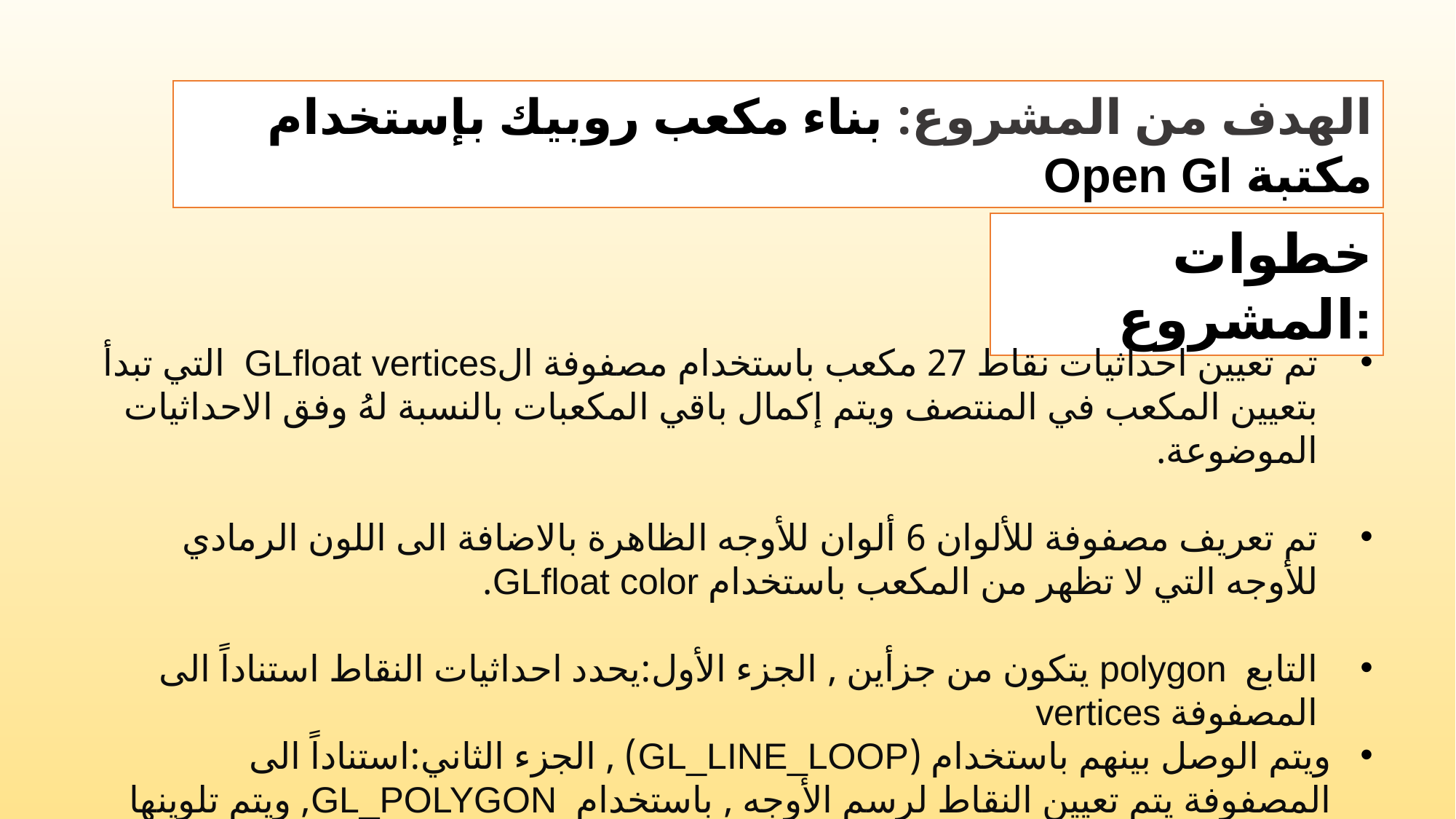

الهدف من المشروع: بناء مكعب روبيك بإستخدام مكتبة Open Gl
خطوات المشروع:
تم تعيين احداثيات نقاط 27 مكعب باستخدام مصفوفة الGLfloat vertices  التي تبدأ بتعيين المكعب في المنتصف ويتم إكمال باقي المكعبات بالنسبة لهُ وفق الاحداثيات الموضوعة.

تم تعريف مصفوفة للألوان 6 ألوان للأوجه الظاهرة بالاضافة الى اللون الرمادي للأوجه التي لا تظهر من المكعب باستخدام GLfloat color.

التابع  polygon يتكون من جزأين , الجزء الأول:يحدد احداثيات النقاط استناداً الى المصفوفة vertices
ويتم الوصل بينهم باستخدام (GL_LINE_LOOP) , الجزء الثاني:استناداً الى المصفوفة يتم تعيين النقاط لرسم الأوجه , باستخدام  GL_POLYGON, ويتم تلوينها باستخدام مصفوفة  color.